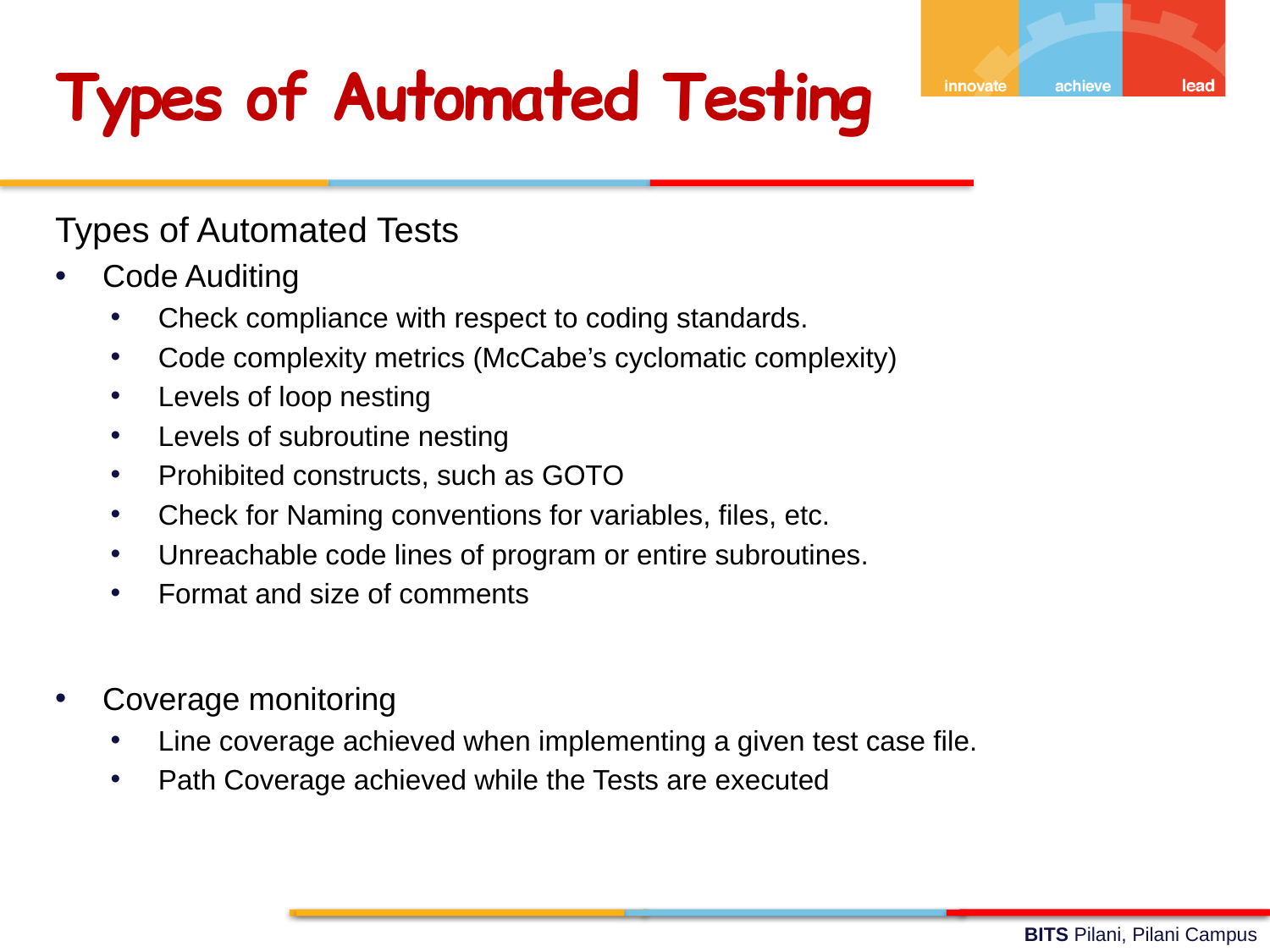

Types of Automated Testing
Types of Automated Tests
Code Auditing
Check compliance with respect to coding standards.
Code complexity metrics (McCabe’s cyclomatic complexity)
Levels of loop nesting
Levels of subroutine nesting
Prohibited constructs, such as GOTO
Check for Naming conventions for variables, files, etc.
Unreachable code lines of program or entire subroutines.
Format and size of comments

Coverage monitoring
Line coverage achieved when implementing a given test case file.
Path Coverage achieved while the Tests are executed